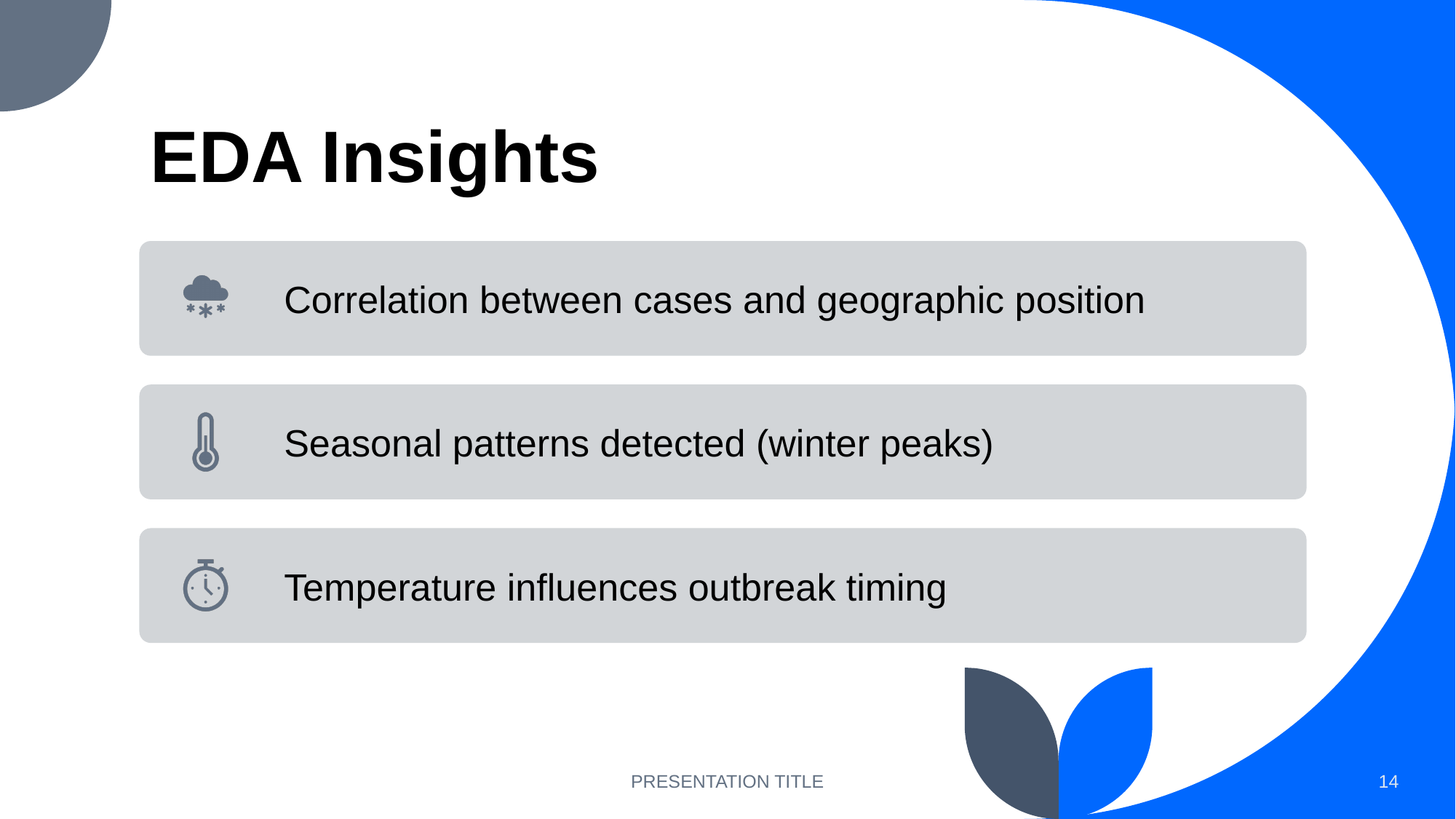

# EDA Insights
Correlation between cases and geographic position
Seasonal patterns detected (winter peaks)
Temperature influences outbreak timing
PRESENTATION TITLE
14